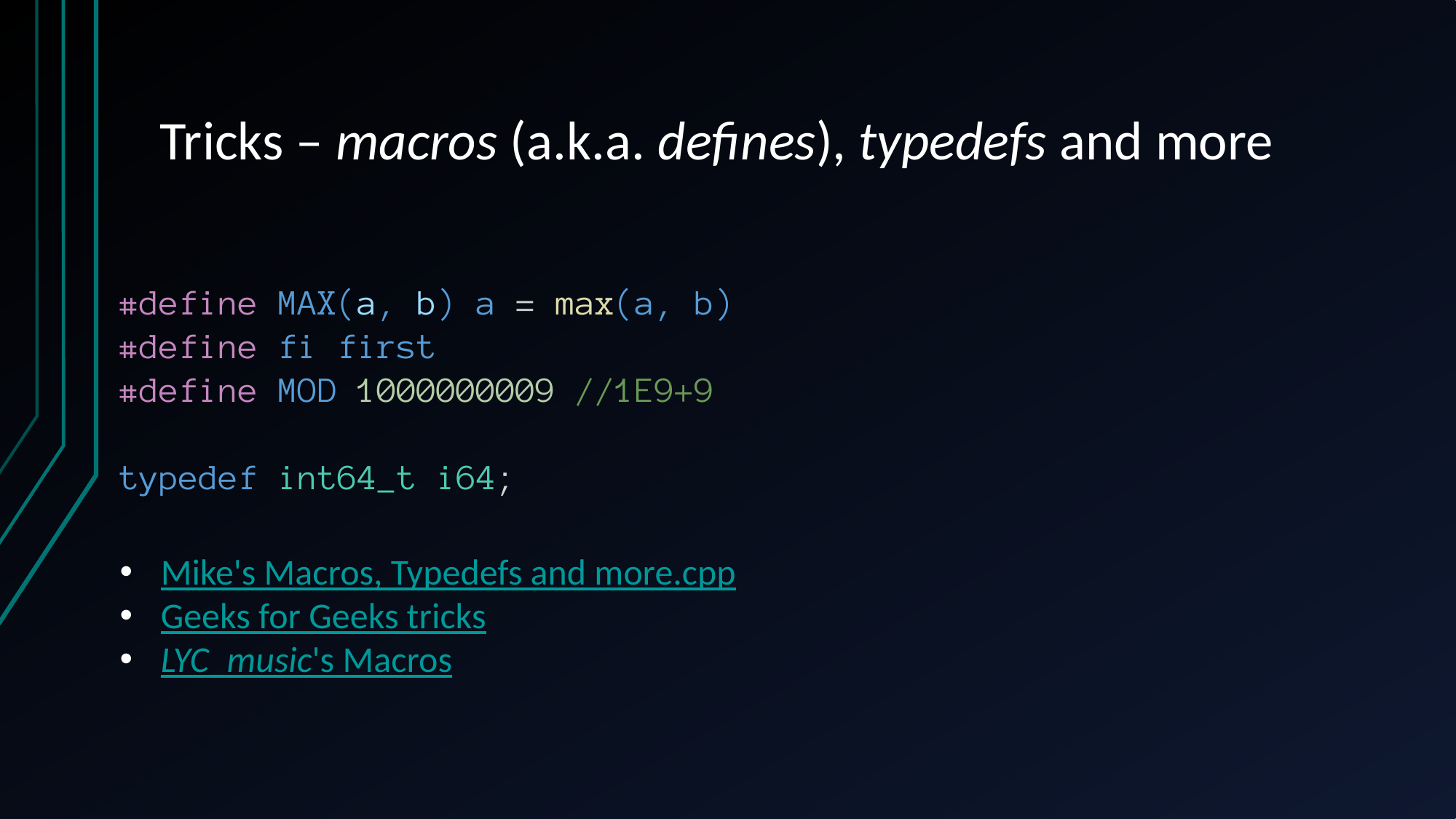

# Tricks – macros (a.k.a. defines), typedefs and more
#define MAX(a, b) a = max(a, b)
#define fi first
#define MOD 1000000009 //1E9+9

typedef int64_t i64;
Mike's Macros, Typedefs and more.cpp
Geeks for Geeks tricks
LYC_music's Macros